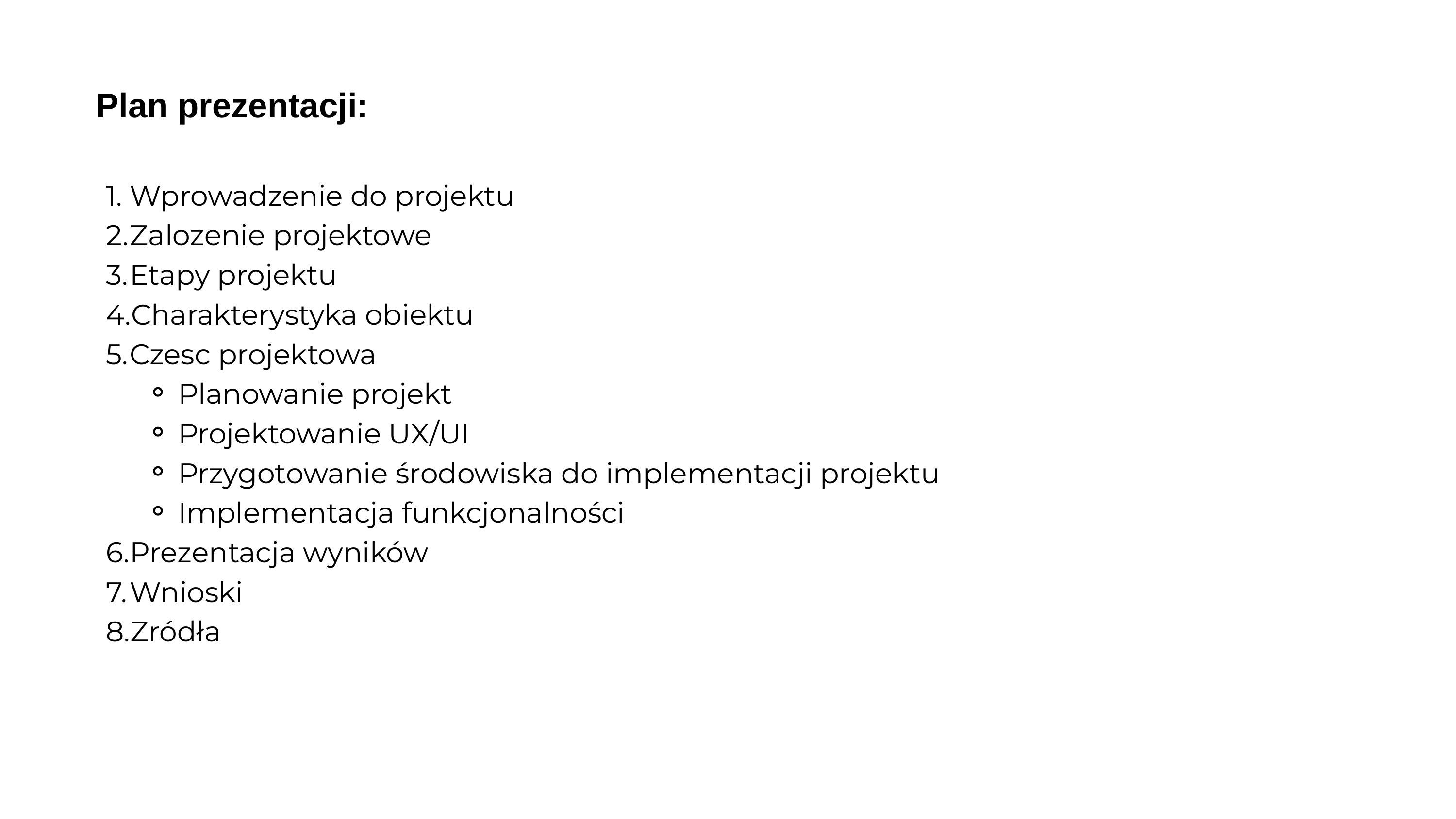

Plan prezentacji:
Wprowadzenie do projektu
Zalozenie projektowe
Etapy projektu
Charakterystyka obiektu
Czesc projektowa
Planowanie projekt
Projektowanie UX/UI
Przygotowanie środowiska do implementacji projektu
Implementacja funkcjonalności
Prezentacja wyników
Wnioski
Zródła